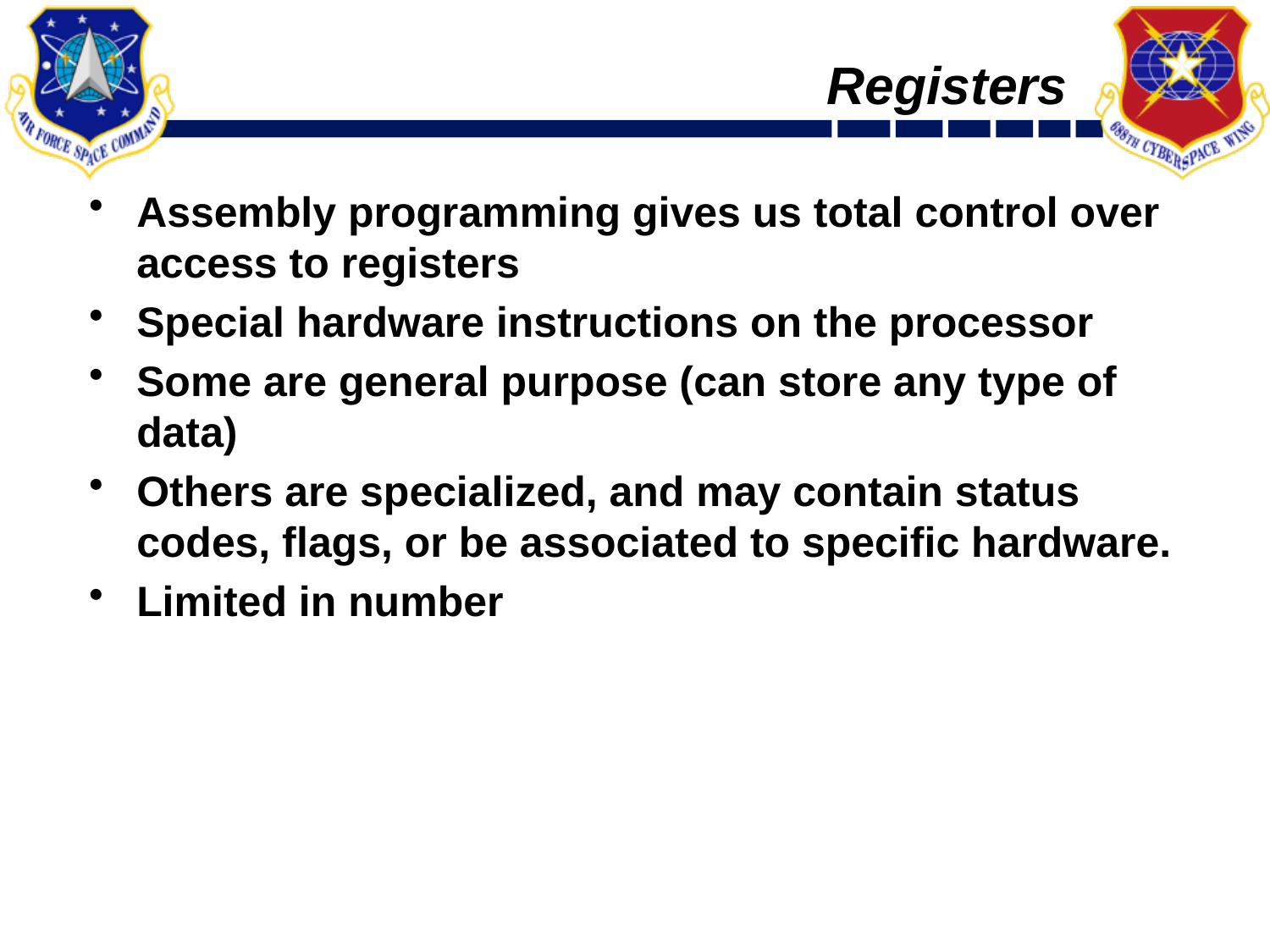

# Registers
Assembly programming gives us total control over access to registers
Special hardware instructions on the processor
Some are general purpose (can store any type of data)
Others are specialized, and may contain status codes, flags, or be associated to specific hardware.
Limited in number